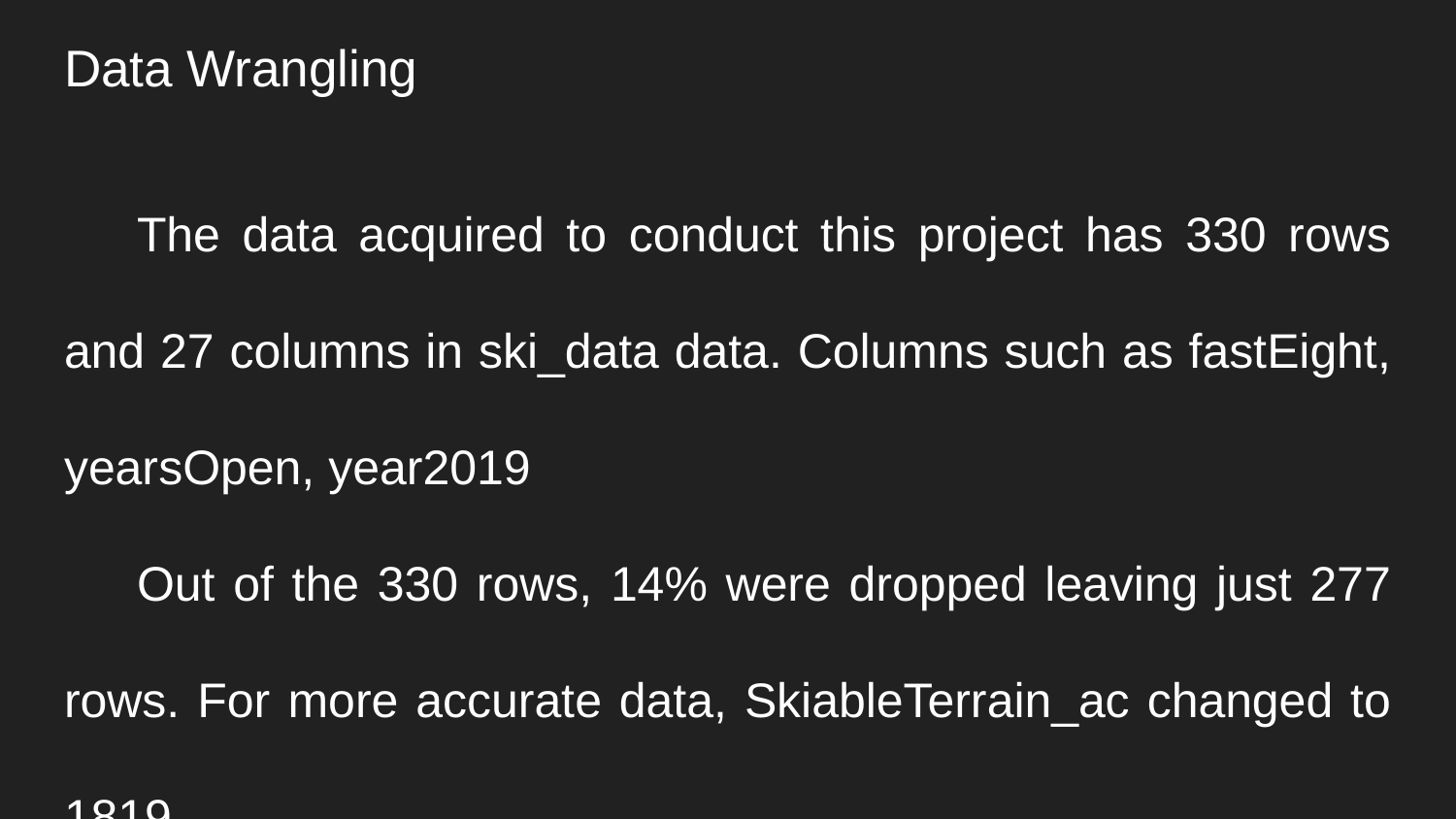

# Data Wrangling
The data acquired to conduct this project has 330 rows and 27 columns in ski_data data. Columns such as fastEight, yearsOpen, year2019
Out of the 330 rows, 14% were dropped leaving just 277 rows. For more accurate data, SkiableTerrain_ac changed to 1819.